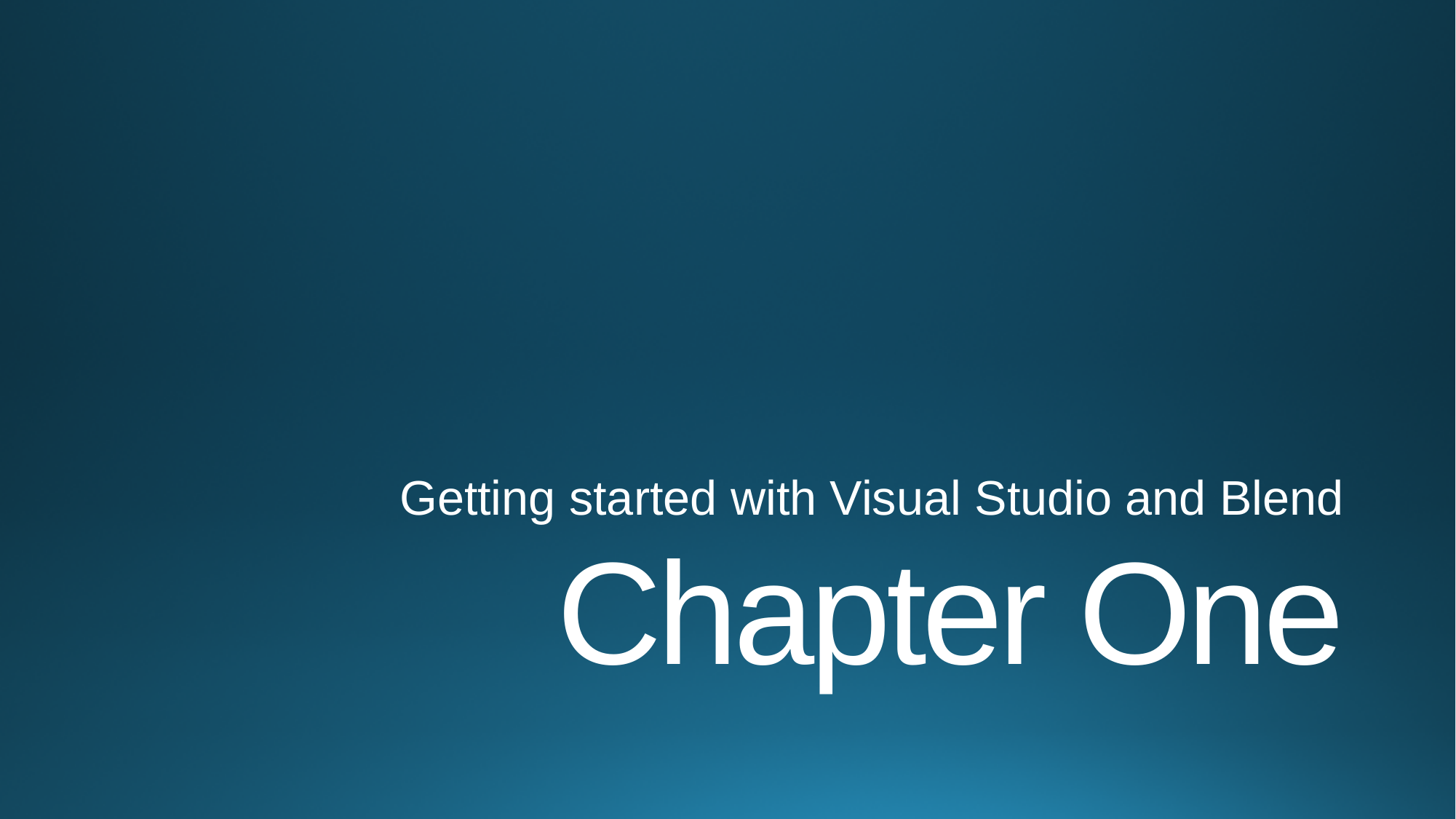

Getting started with Visual Studio and Blend
# Chapter One